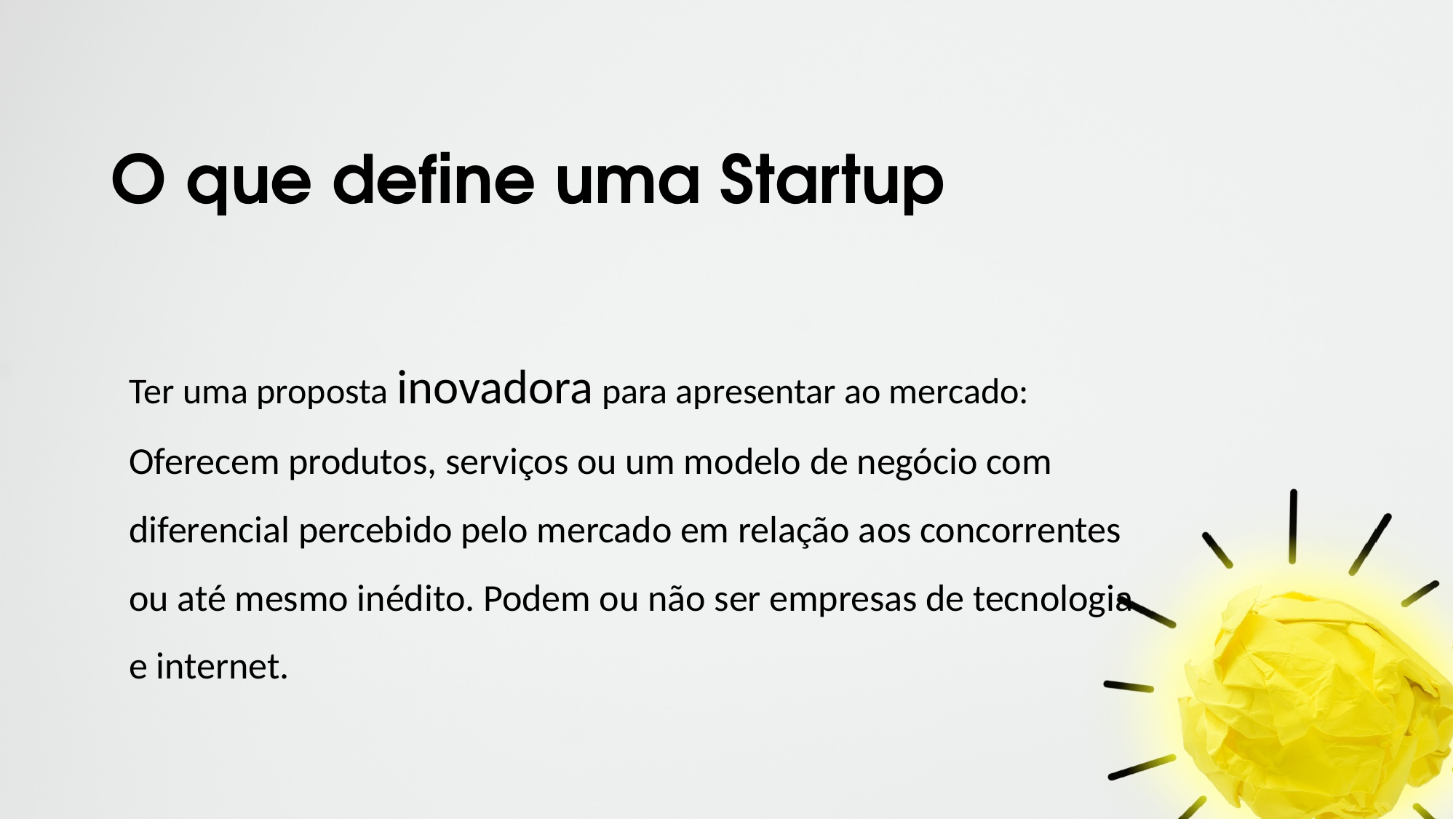

# O que define uma Startup
Ter uma proposta inovadora para apresentar ao mercado:
Oferecem produtos, serviços ou um modelo de negócio com diferencial percebido pelo mercado em relação aos concorrentes ou até mesmo inédito. Podem ou não ser empresas de tecnologia e internet.